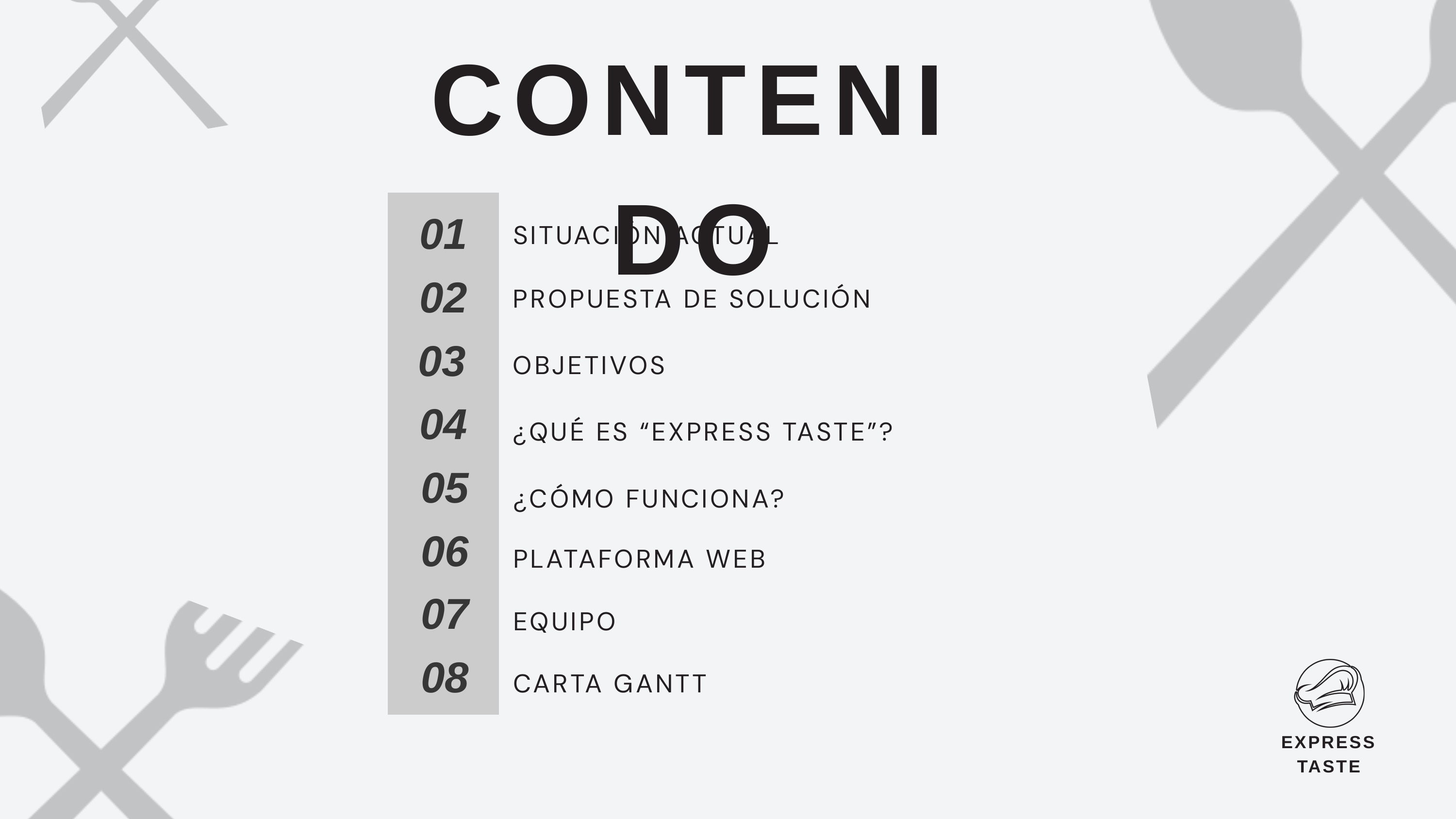

CONTENIDO

01
SITUACIÓN ACTUAL
02
PROPUESTA DE SOLUCIÓN
03
OBJETIVOS
04
¿QUÉ ES “EXPRESS TASTE”?
05
¿CÓMO FUNCIONA?
06
PLATAFORMA WEB

07
EQUIPO
08

CARTA GANTT
EXPRESS TASTE